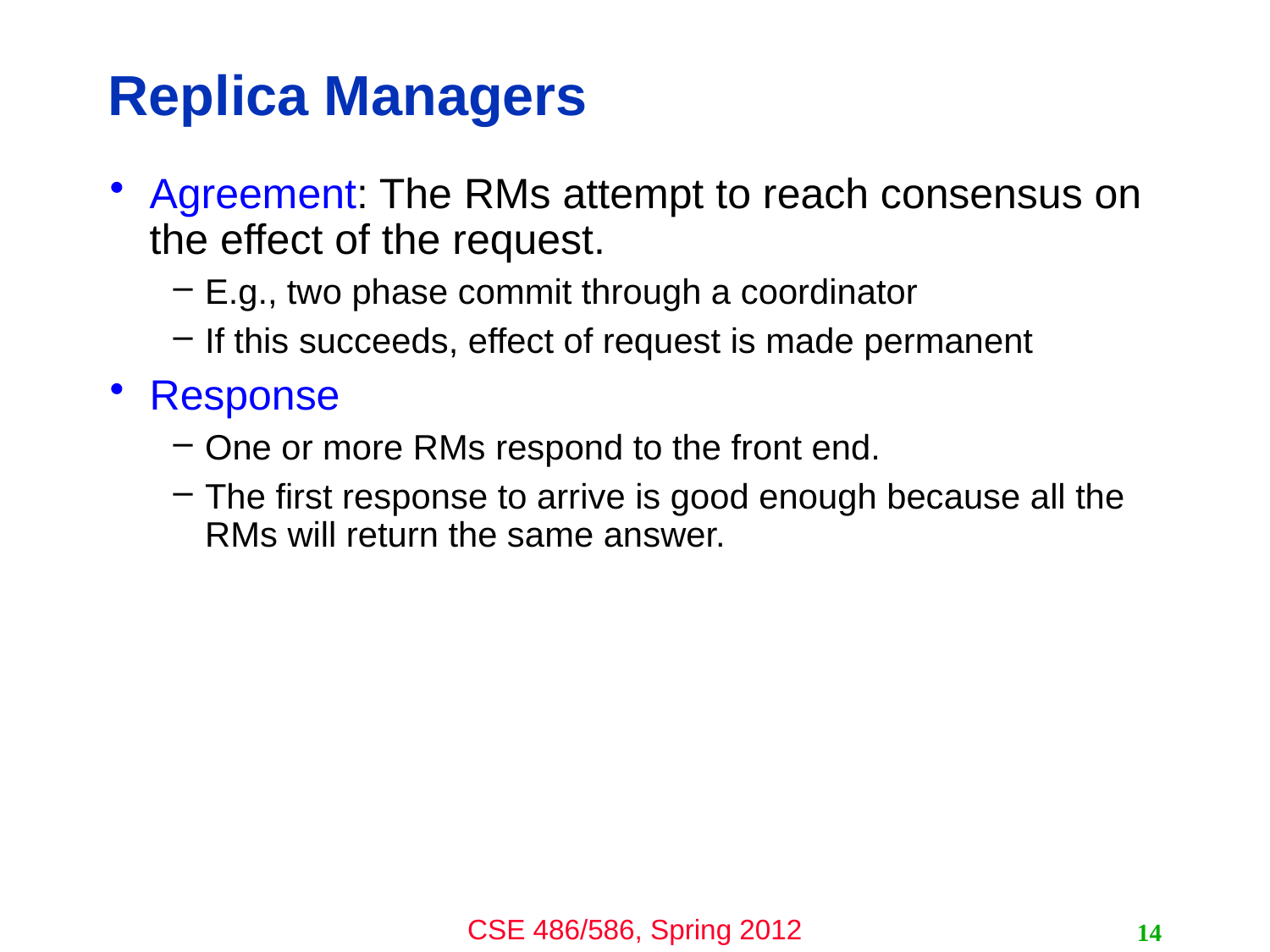

# Replica Managers
Agreement: The RMs attempt to reach consensus on the effect of the request.
E.g., two phase commit through a coordinator
If this succeeds, effect of request is made permanent
Response
One or more RMs respond to the front end.
The first response to arrive is good enough because all the RMs will return the same answer.
14